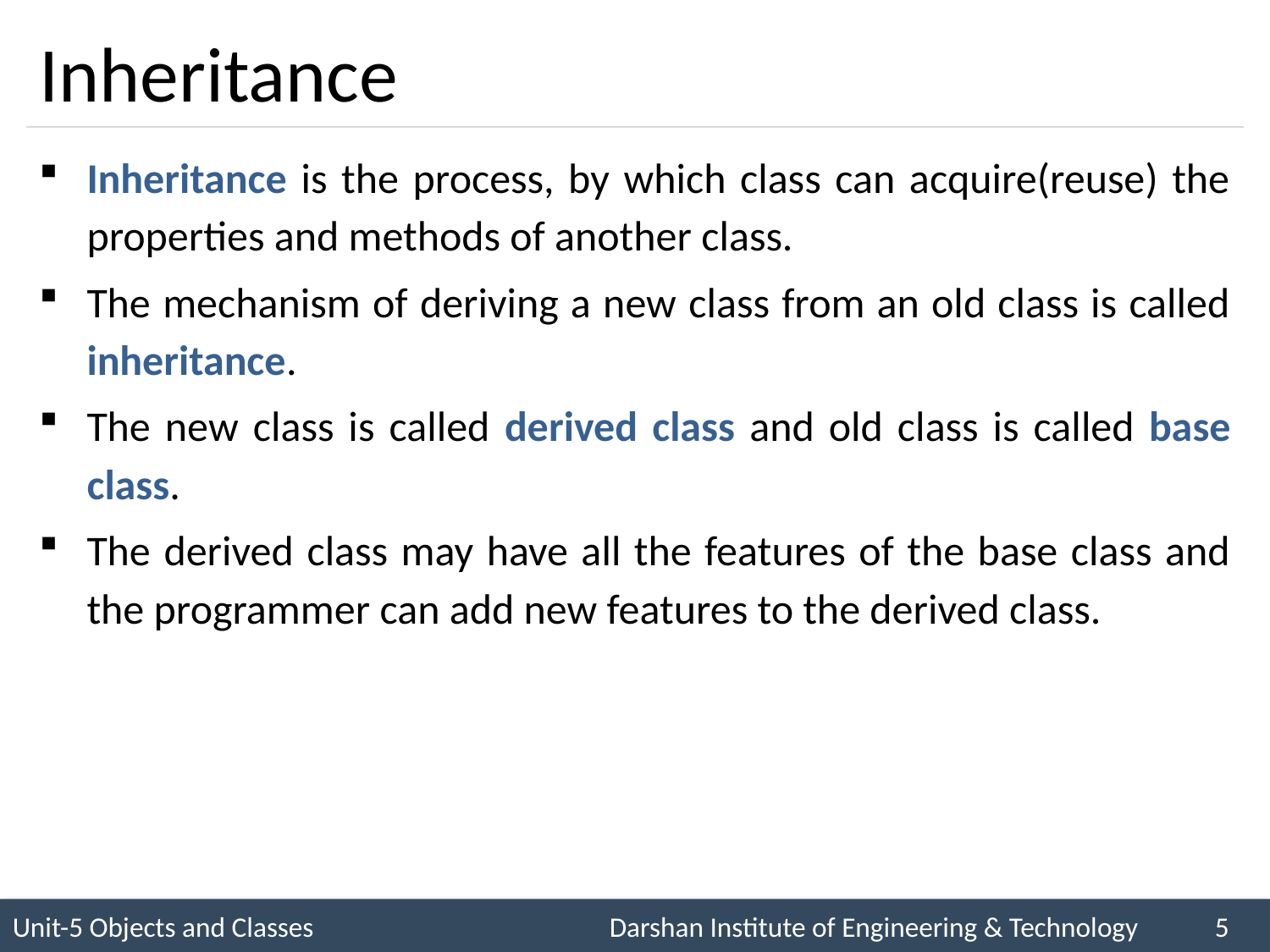

# Inheritance
Inheritance is the process, by which class can acquire(reuse) the properties and methods of another class.
The mechanism of deriving a new class from an old class is called inheritance.
The new class is called derived class and old class is called base class.
The derived class may have all the features of the base class and the programmer can add new features to the derived class.